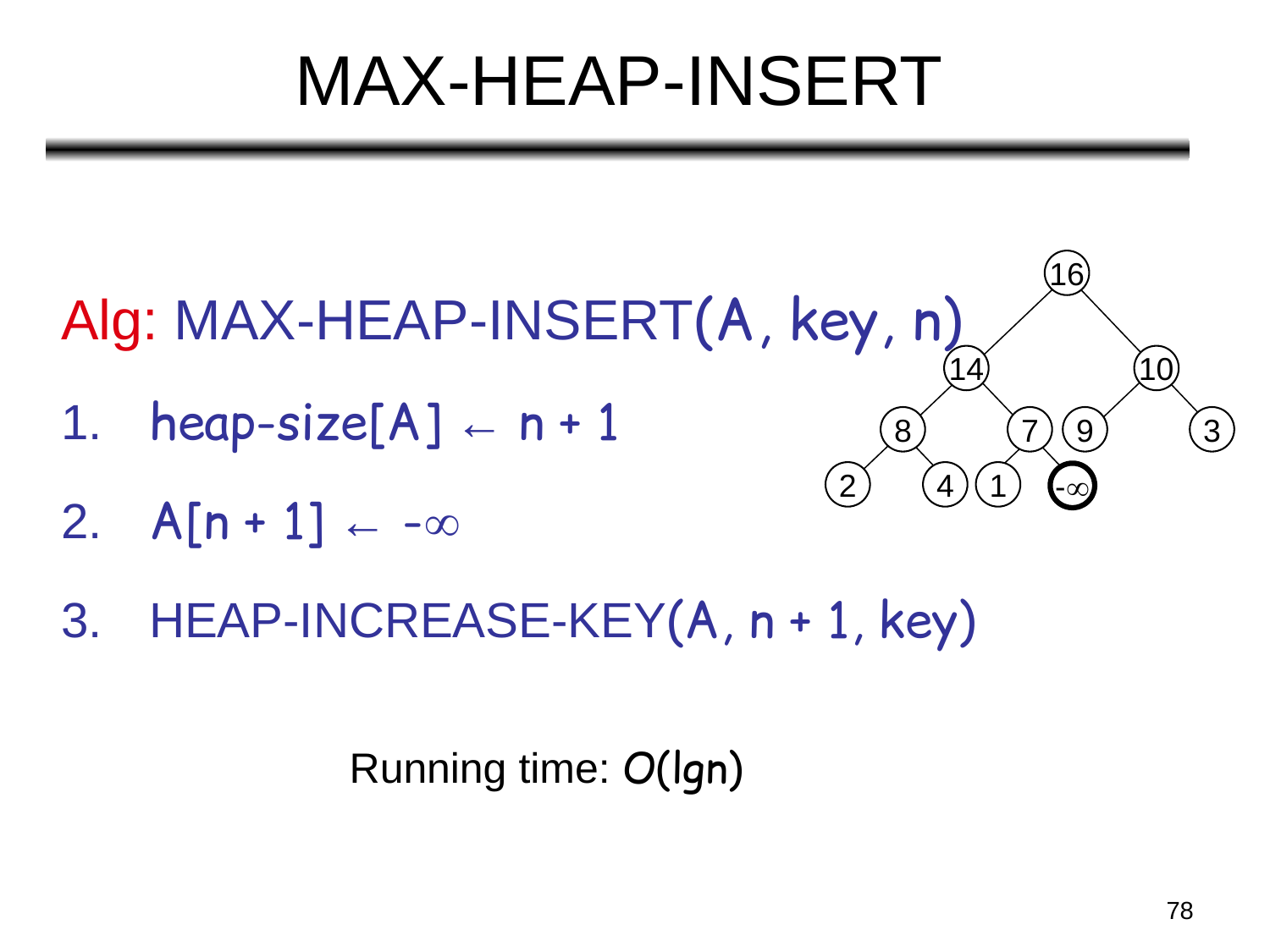

# MAX-HEAP-INSERT
Alg: MAX-HEAP-INSERT(A, key, n)
 heap-size[A] ← n + 1
 A[n + 1] ← -∞
 HEAP-INCREASE-KEY(A, n + 1, key)
16

14
10

8
7
9
3

-∞

2
4
1
 Running time: O(lgn)
78